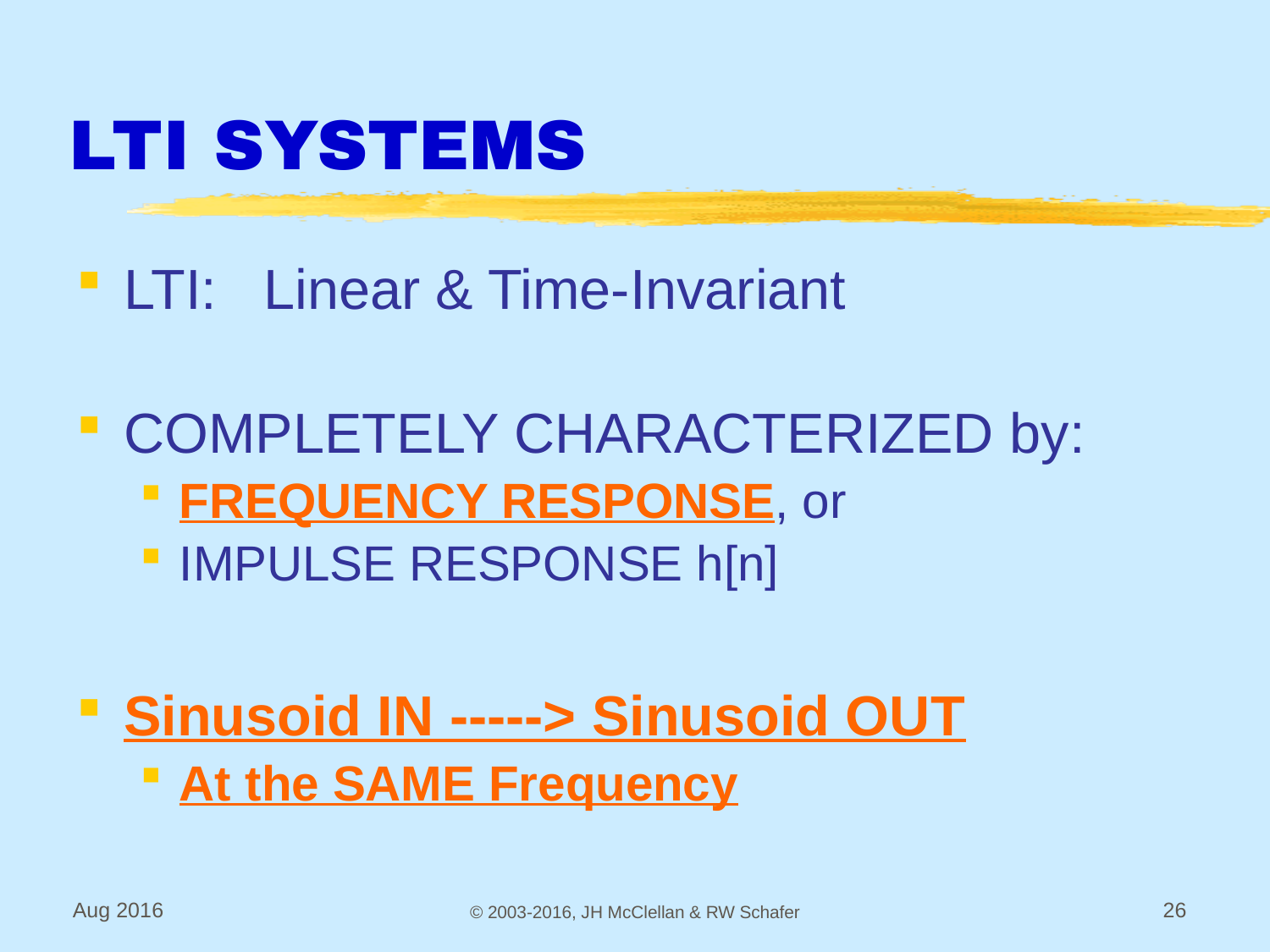

# LTI SYSTEMS
LTI:   Linear & Time-Invariant

COMPLETELY CHARACTERIZED by:
FREQUENCY RESPONSE, or
IMPULSE RESPONSE h[n]

Sinusoid IN -----> Sinusoid OUT
At the SAME Frequency
Aug 2016
© 2003-2016, JH McClellan & RW Schafer
26